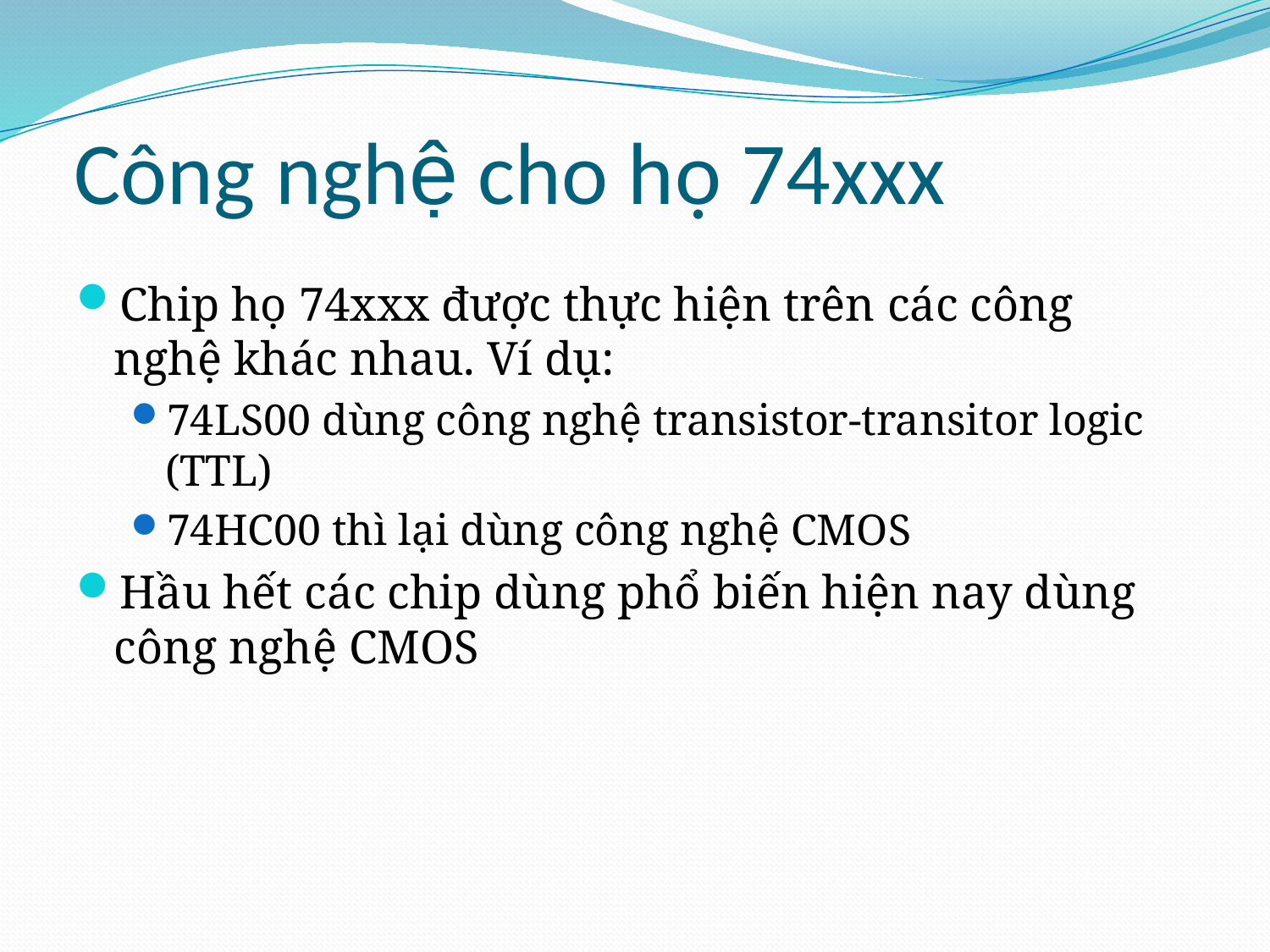

# Công nghệ cho họ 74xxx
Chip họ 74xxx được thực hiện trên các công nghệ khác nhau. Ví dụ:
74LS00 dùng công nghệ transistor-transitor logic (TTL)
74HC00 thì lại dùng công nghệ CMOS
Hầu hết các chip dùng phổ biến hiện nay dùng công nghệ CMOS